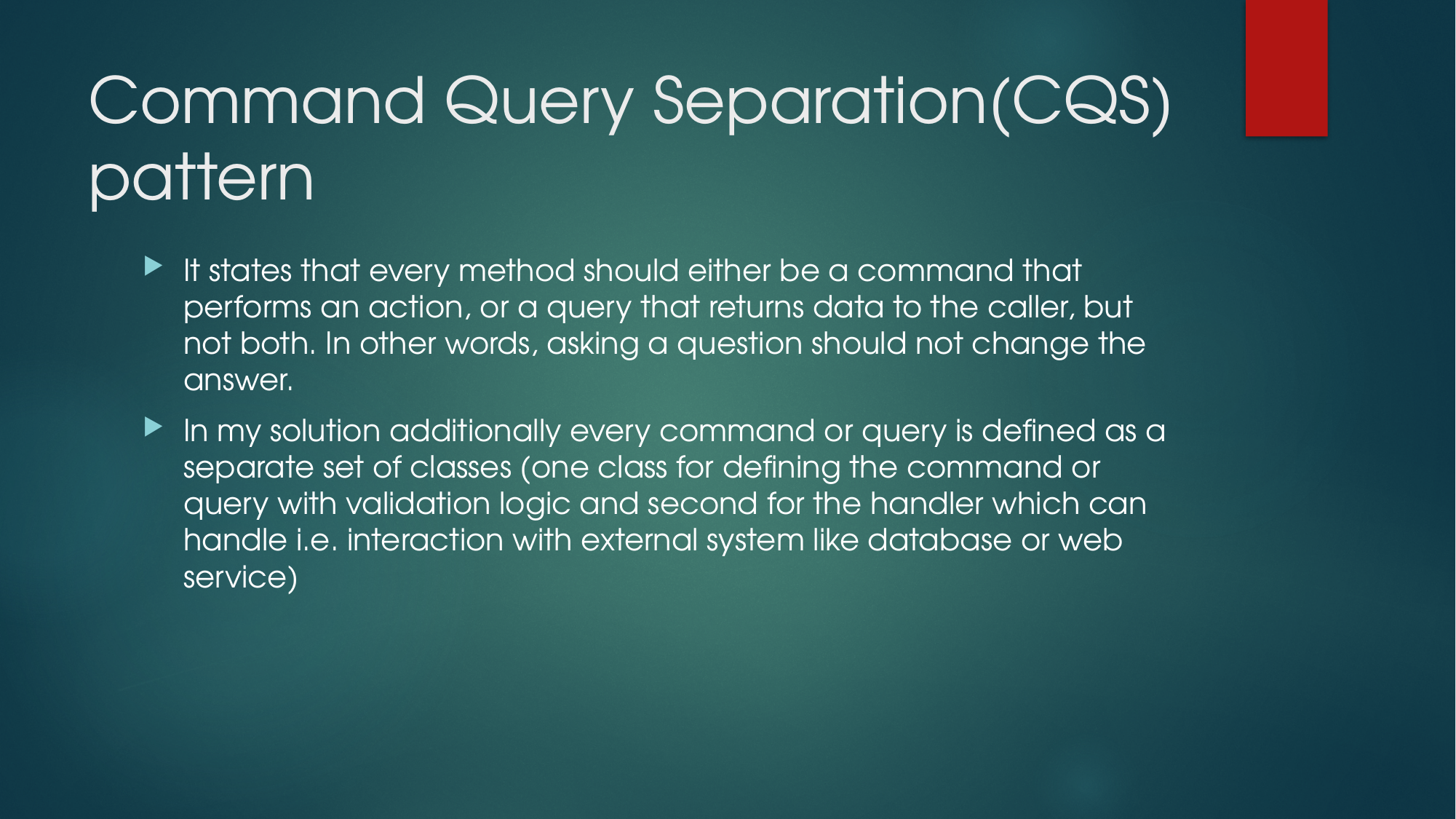

# Command Query Separation(CQS) pattern
It states that every method should either be a command that performs an action, or a query that returns data to the caller, but not both. In other words, asking a question should not change the answer.
In my solution additionally every command or query is defined as a separate set of classes (one class for defining the command or query with validation logic and second for the handler which can handle i.e. interaction with external system like database or web service)